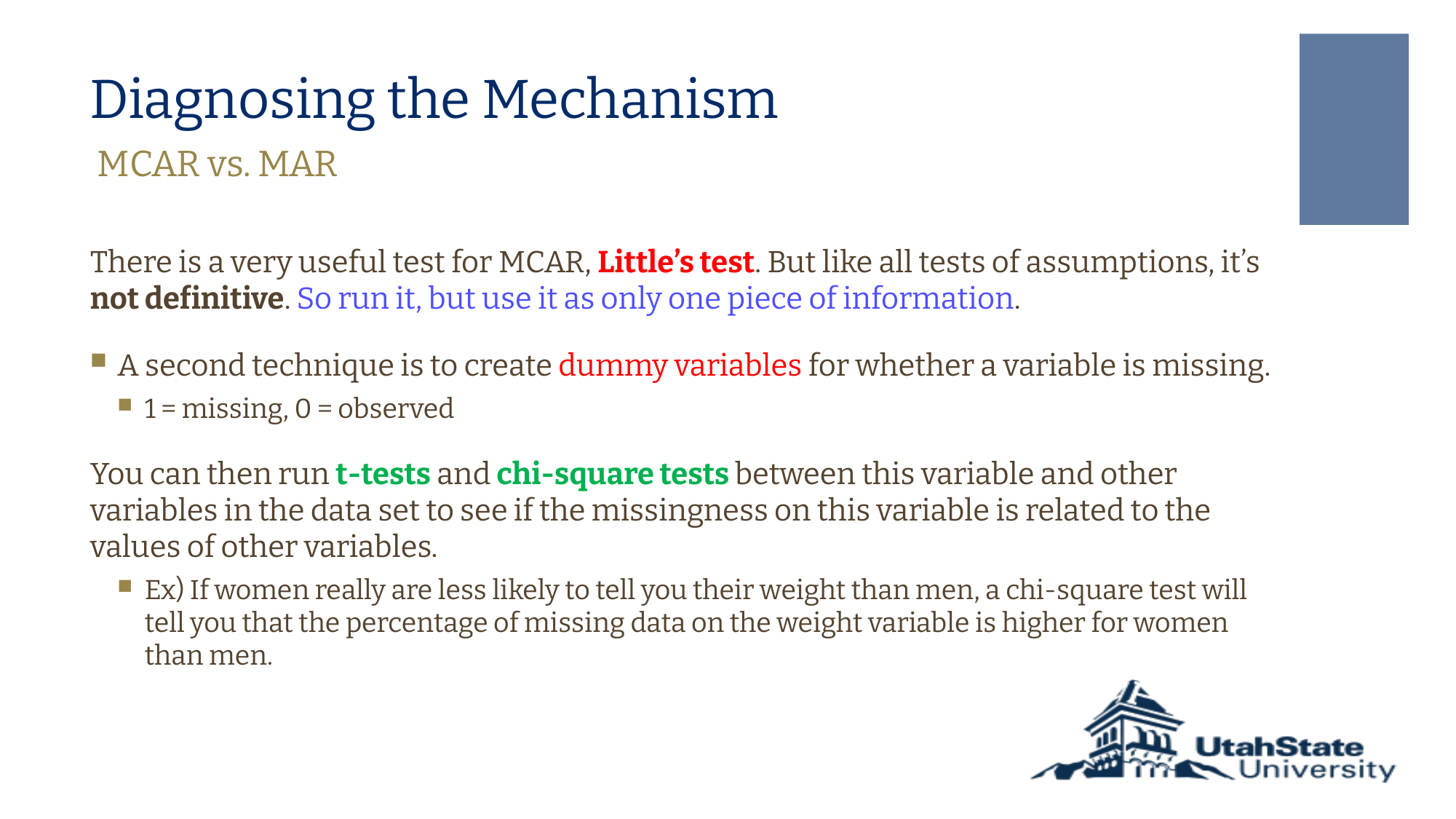

# Diagnosing the Mechanism
 MCAR vs. MAR
There is a very useful test for MCAR, Little’s test. But like all tests of assumptions, it’s not definitive. So run it, but use it as only one piece of information.
A second technique is to create dummy variables for whether a variable is missing.
1 = missing, 0 = observed
You can then run t-tests and chi-square tests between this variable and other variables in the data set to see if the missingness on this variable is related to the values of other variables.
Ex) If women really are less likely to tell you their weight than men, a chi-square test will tell you that the percentage of missing data on the weight variable is higher for women than men.